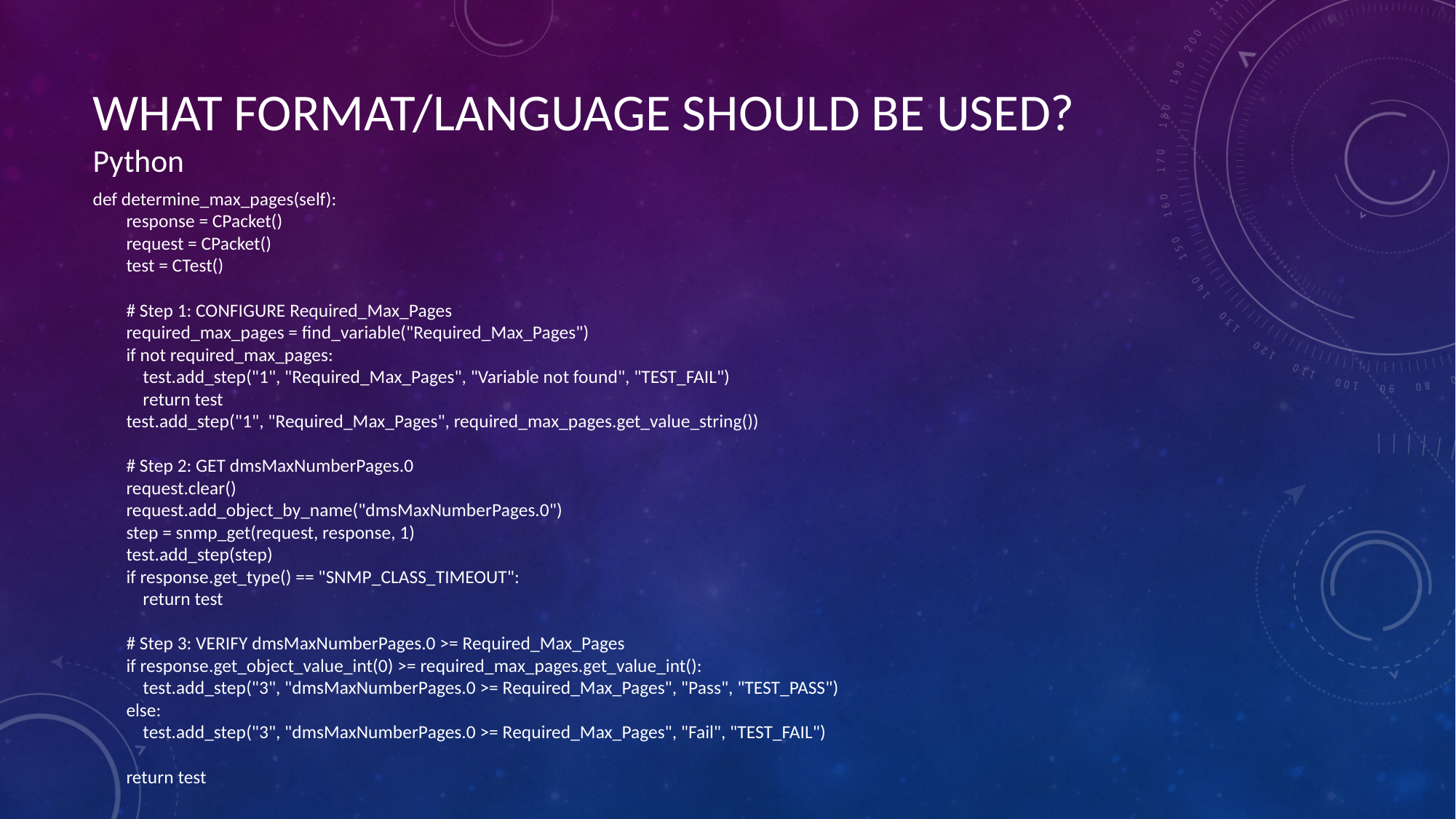

# What format/language should be used? Python
def determine_max_pages(self):
        response = CPacket()
        request = CPacket()
        test = CTest()

        # Step 1: CONFIGURE Required_Max_Pages
        required_max_pages = find_variable("Required_Max_Pages")
        if not required_max_pages:
            test.add_step("1", "Required_Max_Pages", "Variable not found", "TEST_FAIL")
            return test
        test.add_step("1", "Required_Max_Pages", required_max_pages.get_value_string())

        # Step 2: GET dmsMaxNumberPages.0
        request.clear()
        request.add_object_by_name("dmsMaxNumberPages.0")
        step = snmp_get(request, response, 1)
        test.add_step(step)
        if response.get_type() == "SNMP_CLASS_TIMEOUT":
            return test

        # Step 3: VERIFY dmsMaxNumberPages.0 >= Required_Max_Pages
        if response.get_object_value_int(0) >= required_max_pages.get_value_int():
            test.add_step("3", "dmsMaxNumberPages.0 >= Required_Max_Pages", "Pass", "TEST_PASS")
        else:
            test.add_step("3", "dmsMaxNumberPages.0 >= Required_Max_Pages", "Fail", "TEST_FAIL")

        return test